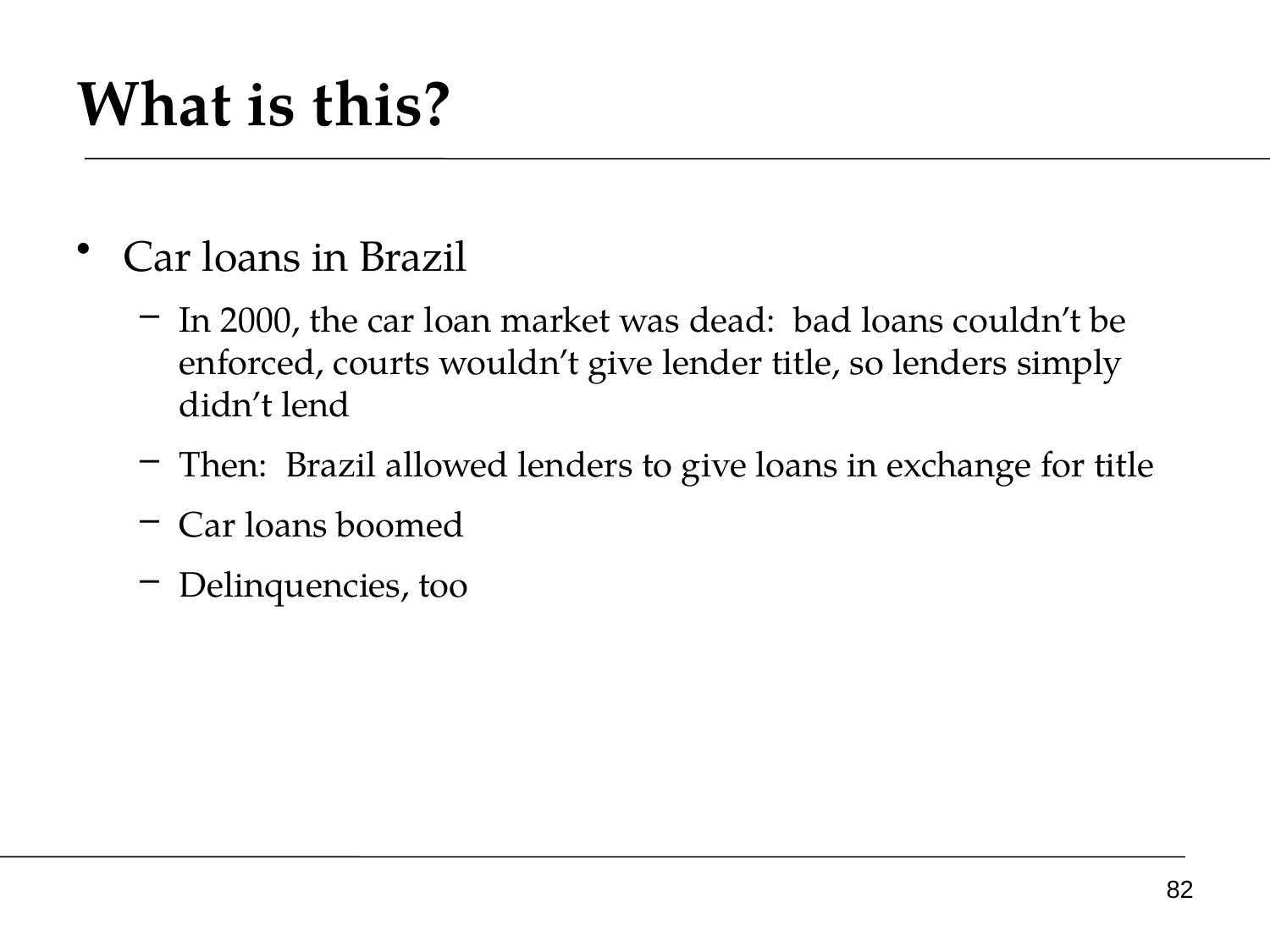

# What is this?
Car loans in Brazil
In 2000, the car loan market was dead:  bad loans couldn’t be enforced, courts wouldn’t give lender title, so lenders simply didn’t lend
Then:  Brazil allowed lenders to give loans in exchange for title
Car loans boomed
Delinquencies, too
82